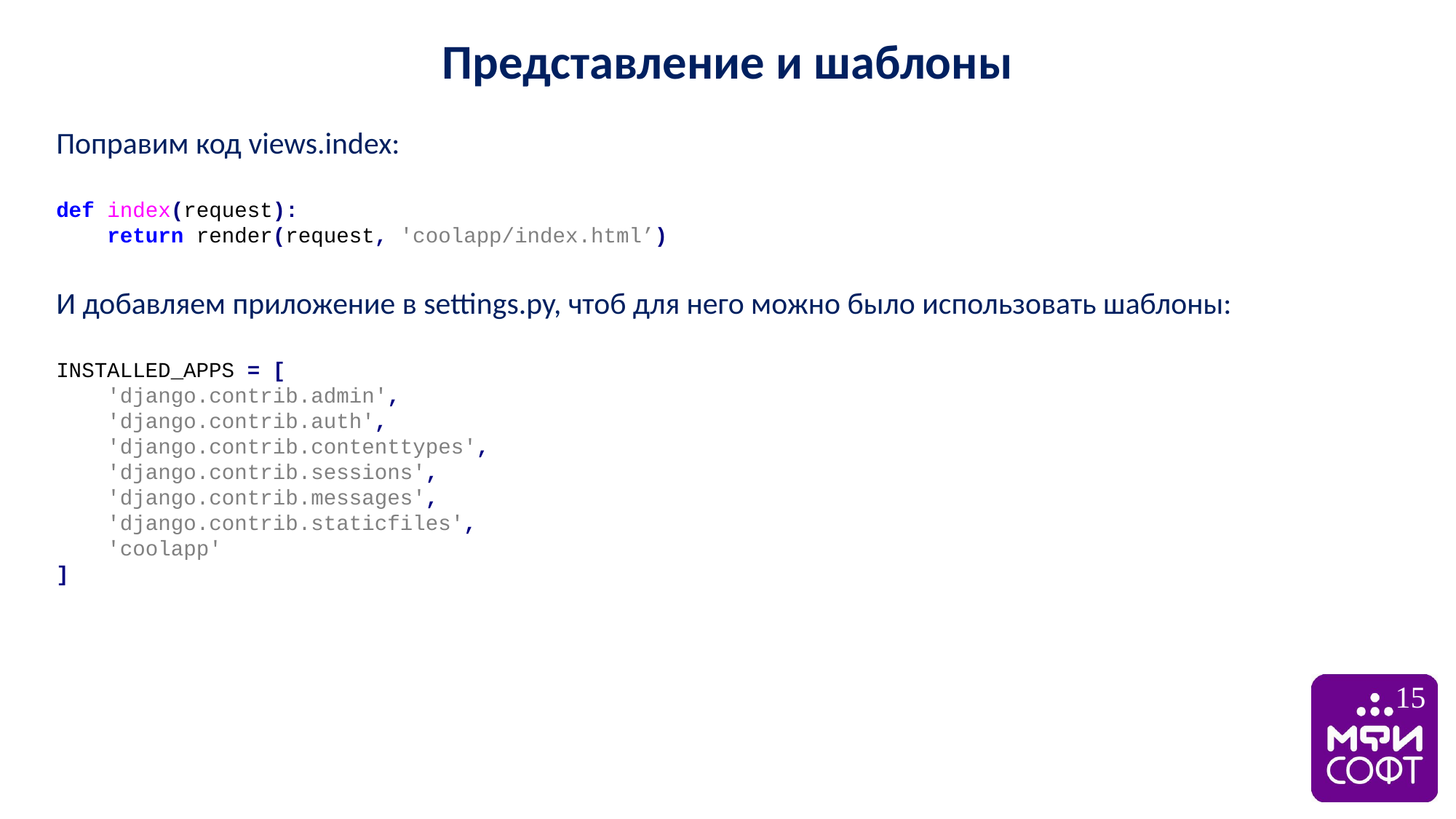

Представление и шаблоны
Поправим код views.index:

def index(request):
    return render(request, 'coolapp/index.html’)

И добавляем приложение в settings.py, чтоб для него можно было использовать шаблоны:

INSTALLED_APPS = [
    'django.contrib.admin',
    'django.contrib.auth',
    'django.contrib.contenttypes',
    'django.contrib.sessions',
    'django.contrib.messages',
    'django.contrib.staticfiles',
    'coolapp'
]